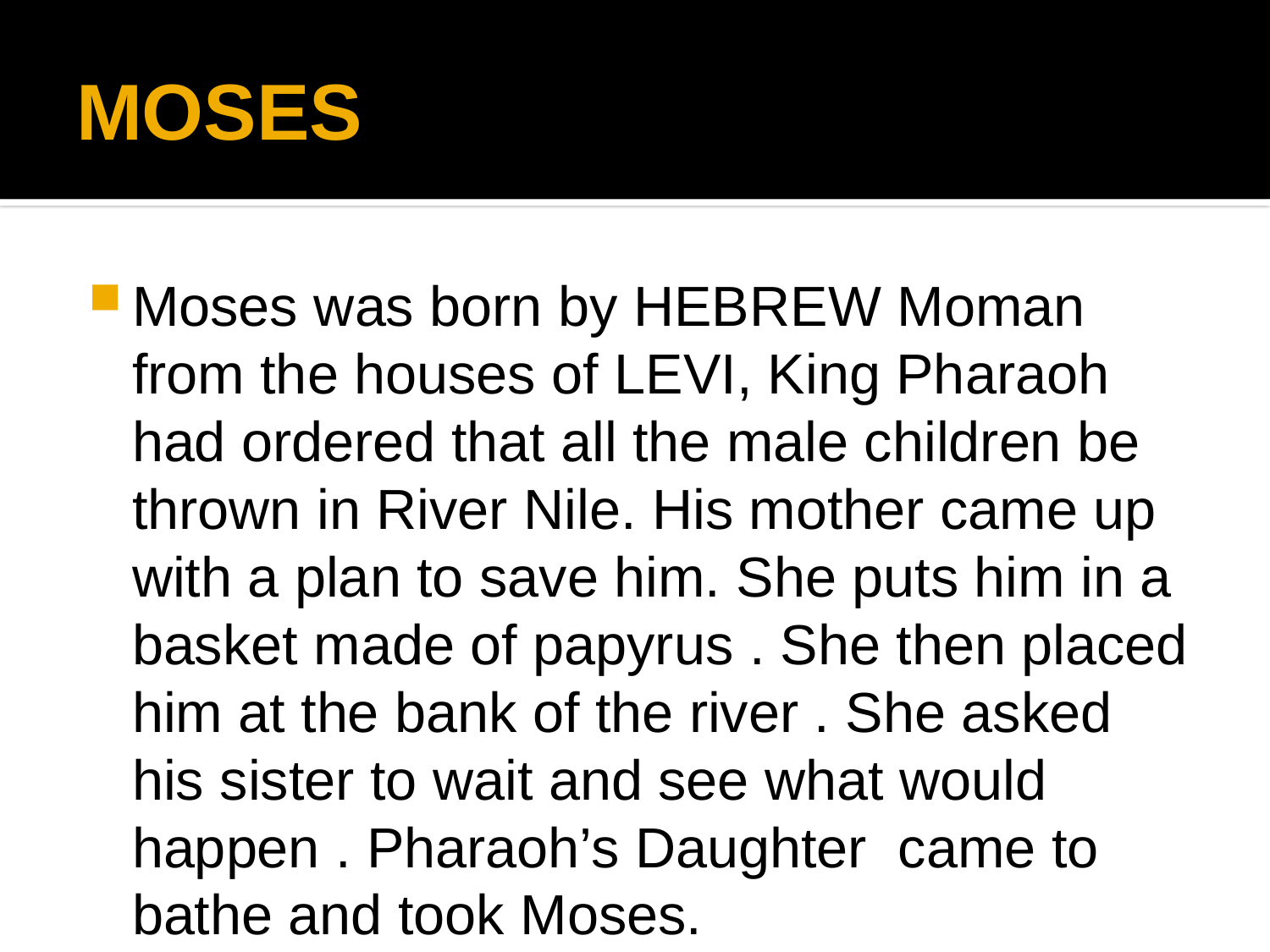

# MOSES
Moses was born by HEBREW Moman from the houses of LEVI, King Pharaoh had ordered that all the male children be thrown in River Nile. His mother came up with a plan to save him. She puts him in a basket made of papyrus . She then placed him at the bank of the river . She asked his sister to wait and see what would happen . Pharaoh’s Daughter  came to bathe and took Moses.